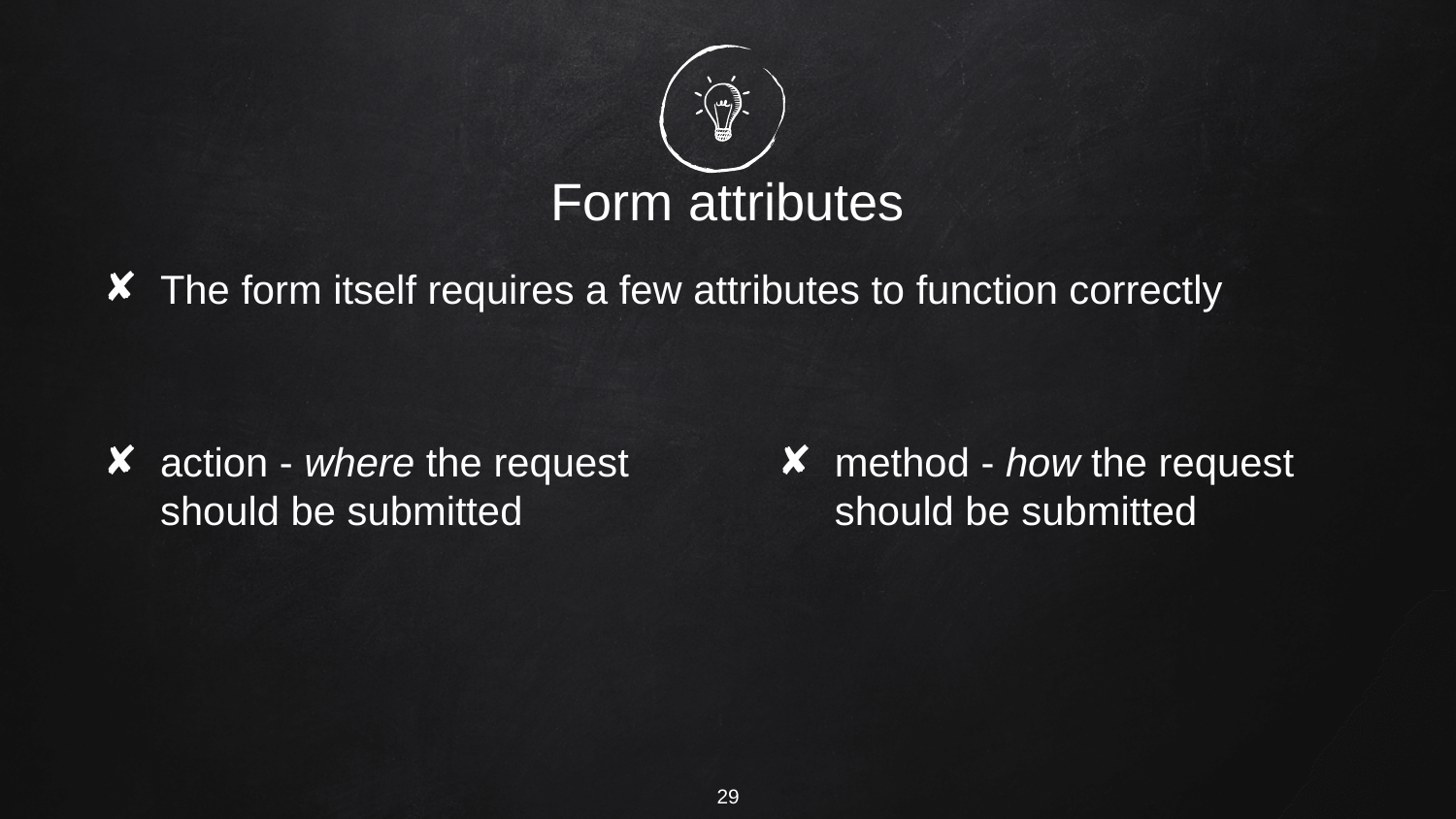

# Form attributes
The form itself requires a few attributes to function correctly
action - where the request should be submitted

method - how the request should be submitted
29